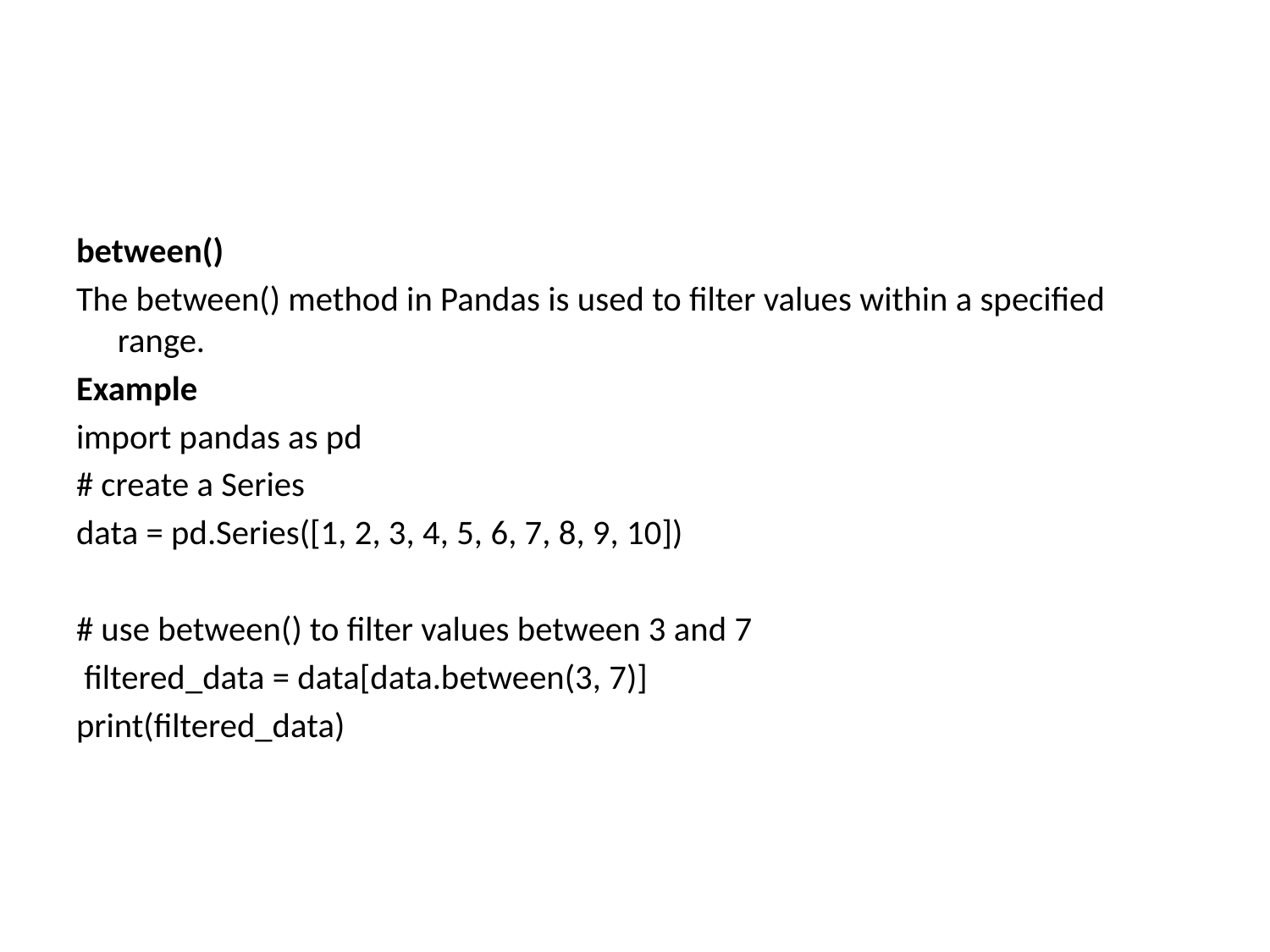

#
between()
The between() method in Pandas is used to filter values within a specified range.
Example
import pandas as pd
# create a Series
data = pd.Series([1, 2, 3, 4, 5, 6, 7, 8, 9, 10])

# use between() to filter values between 3 and 7
 filtered_data = data[data.between(3, 7)]
print(filtered_data)